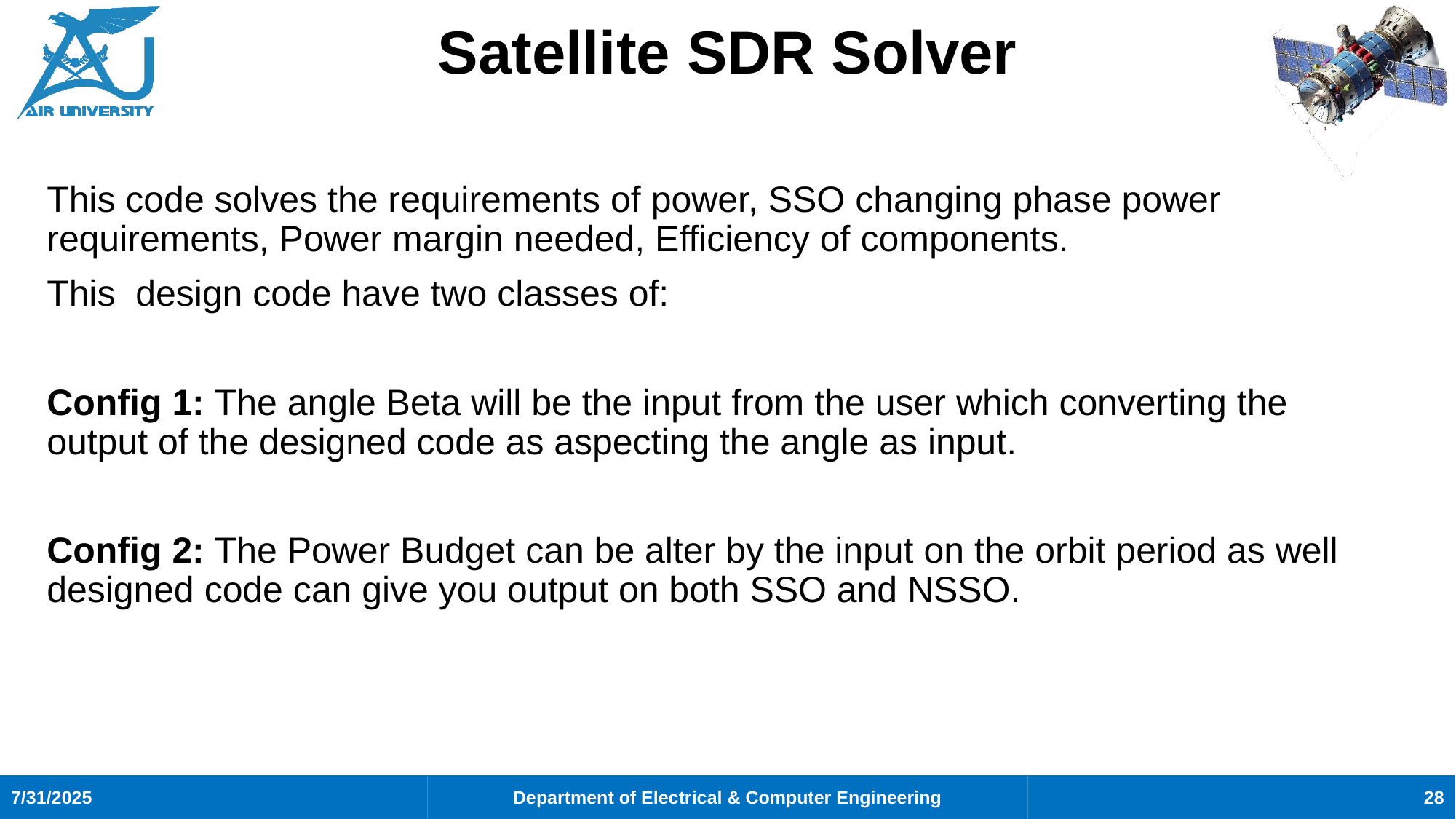

# Satellite SDR Solver
This code solves the requirements of power, SSO changing phase power requirements, Power margin needed, Efficiency of components.
This  design code have two classes of:

Config 1: The angle Beta will be the input from the user which converting the output of the designed code as aspecting the angle as input.

Config 2: The Power Budget can be alter by the input on the orbit period as well designed code can give you output on both SSO and NSSO.
28
7/31/2025
Department of Electrical & Computer Engineering